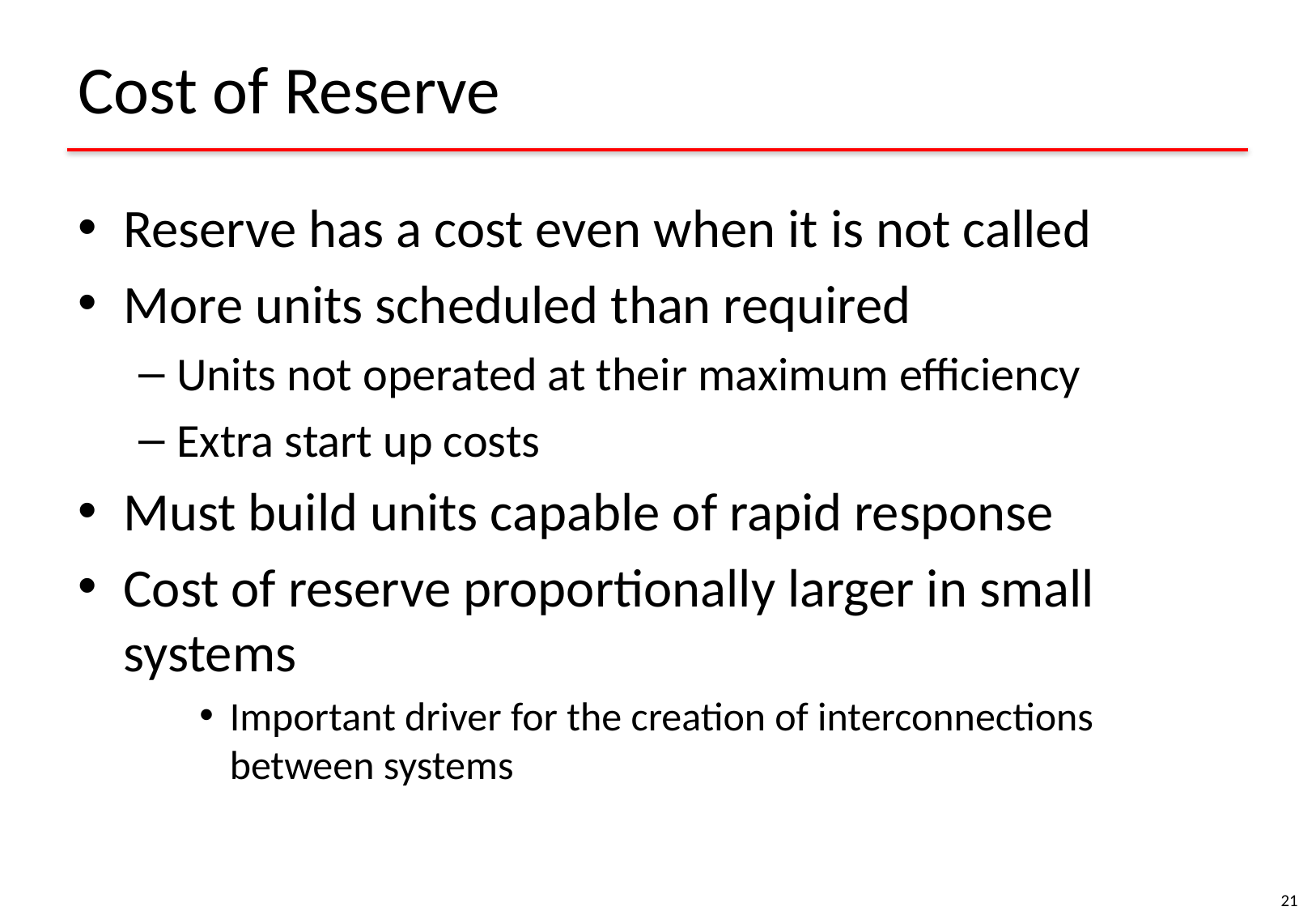

# Cost of Reserve
Reserve has a cost even when it is not called
More units scheduled than required
Units not operated at their maximum efficiency
Extra start up costs
Must build units capable of rapid response
Cost of reserve proportionally larger in small systems
Important driver for the creation of interconnections between systems
21